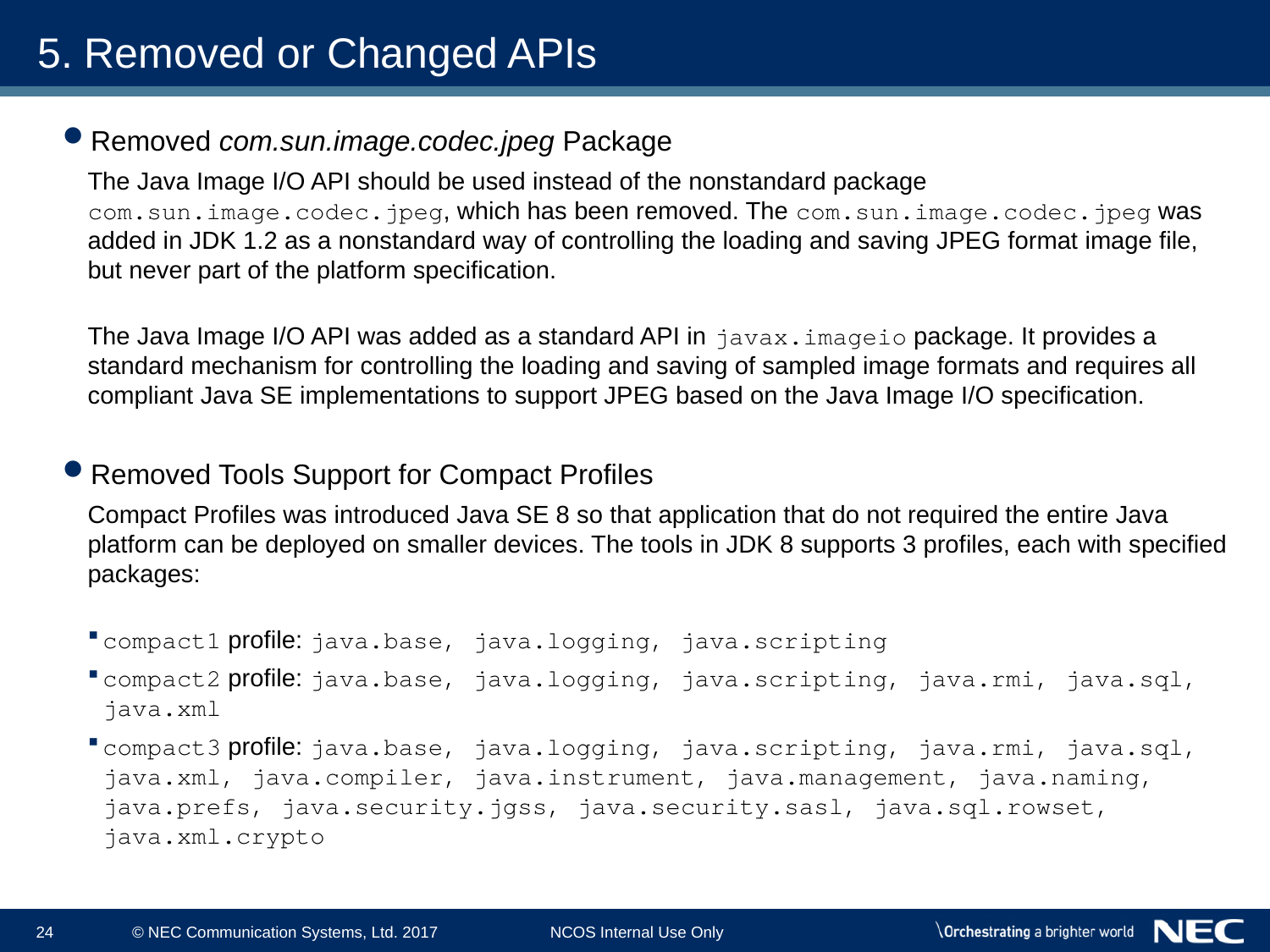

# 5. Removed or Changed APIs
Removed com.sun.image.codec.jpeg Package
The Java Image I/O API should be used instead of the nonstandard package com.sun.image.codec.jpeg, which has been removed. The com.sun.image.codec.jpeg was added in JDK 1.2 as a nonstandard way of controlling the loading and saving JPEG format image file, but never part of the platform specification.

The Java Image I/O API was added as a standard API in javax.imageio package. It provides a standard mechanism for controlling the loading and saving of sampled image formats and requires all compliant Java SE implementations to support JPEG based on the Java Image I/O specification.

Removed Tools Support for Compact Profiles
Compact Profiles was introduced Java SE 8 so that application that do not required the entire Java platform can be deployed on smaller devices. The tools in JDK 8 supports 3 profiles, each with specified packages:

compact1 profile: java.base, java.logging, java.scripting
compact2 profile: java.base, java.logging, java.scripting, java.rmi, java.sql, java.xml
compact3 profile: java.base, java.logging, java.scripting, java.rmi, java.sql, java.xml, java.compiler, java.instrument, java.management, java.naming, java.prefs, java.security.jgss, java.security.sasl, java.sql.rowset, java.xml.crypto